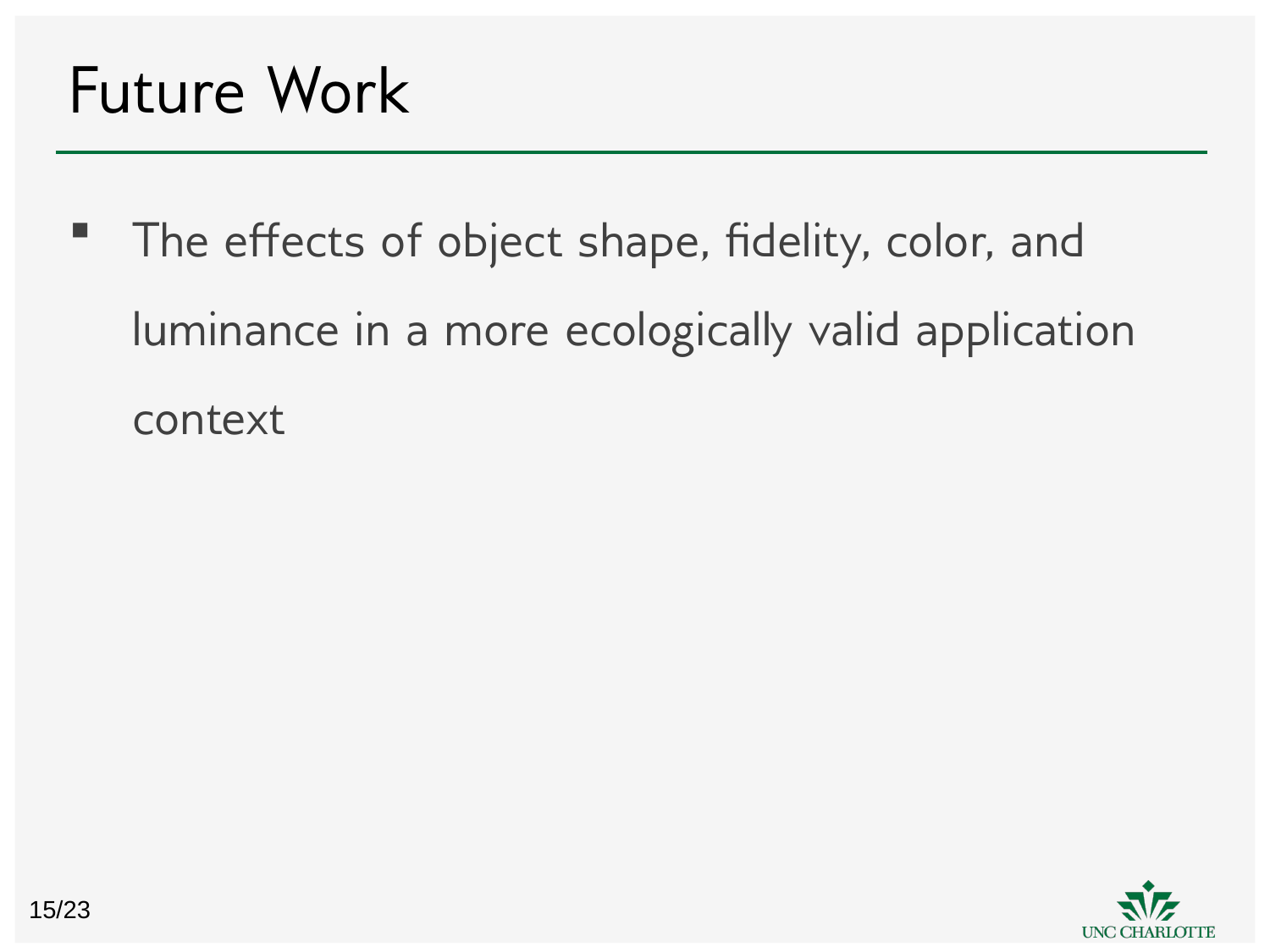

# Future Work
The effects of object shape, fidelity, color, and luminance in a more ecologically valid application context